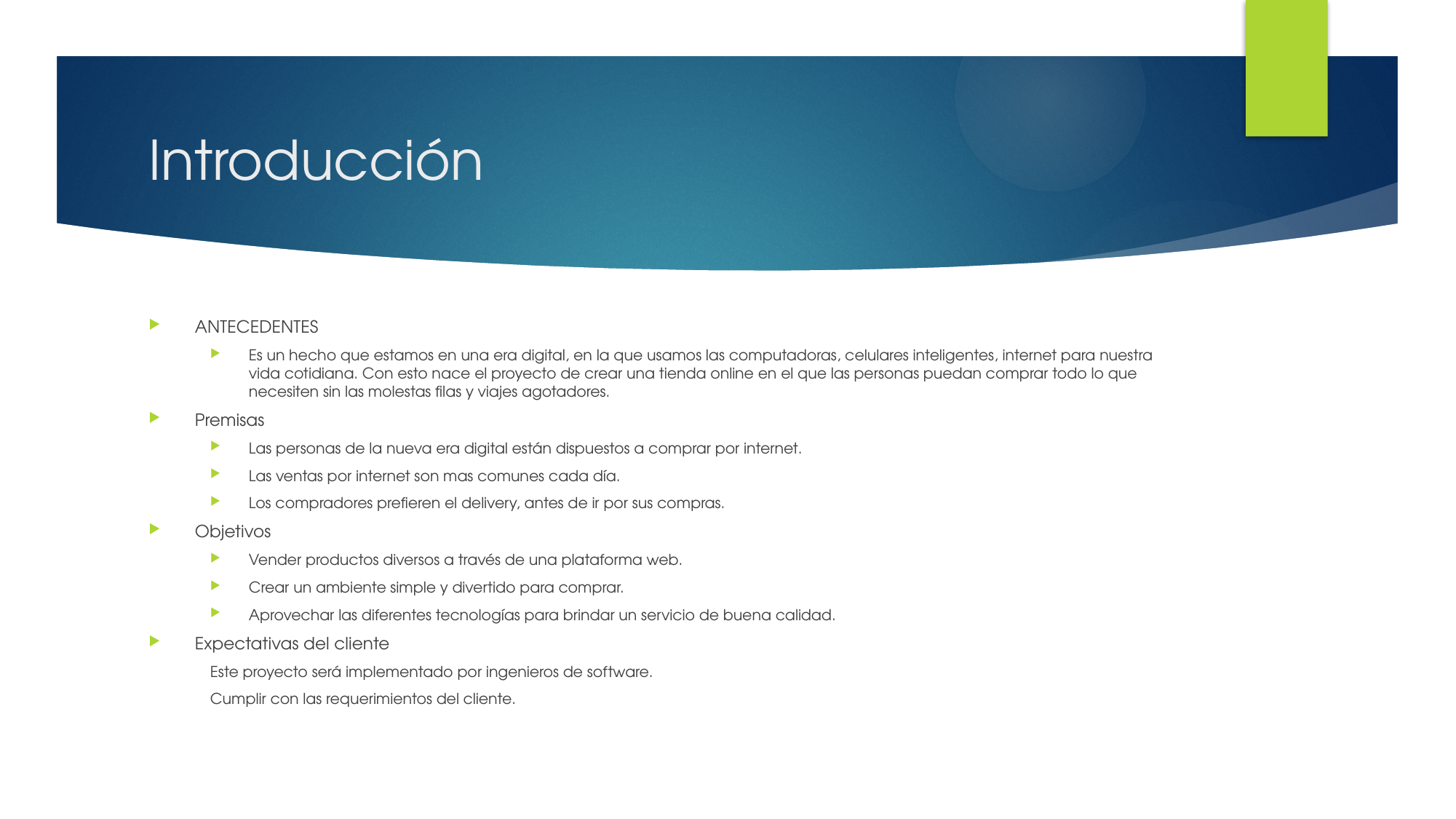

# Introducción
ANTECEDENTES
Es un hecho que estamos en una era digital, en la que usamos las computadoras, celulares inteligentes, internet para nuestra vida cotidiana. Con esto nace el proyecto de crear una tienda online en el que las personas puedan comprar todo lo que necesiten sin las molestas filas y viajes agotadores.
Premisas
Las personas de la nueva era digital están dispuestos a comprar por internet.
Las ventas por internet son mas comunes cada día.
Los compradores prefieren el delivery, antes de ir por sus compras.
Objetivos
Vender productos diversos a través de una plataforma web.
Crear un ambiente simple y divertido para comprar.
Aprovechar las diferentes tecnologías para brindar un servicio de buena calidad.
Expectativas del cliente
Este proyecto será implementado por ingenieros de software.
Cumplir con las requerimientos del cliente.